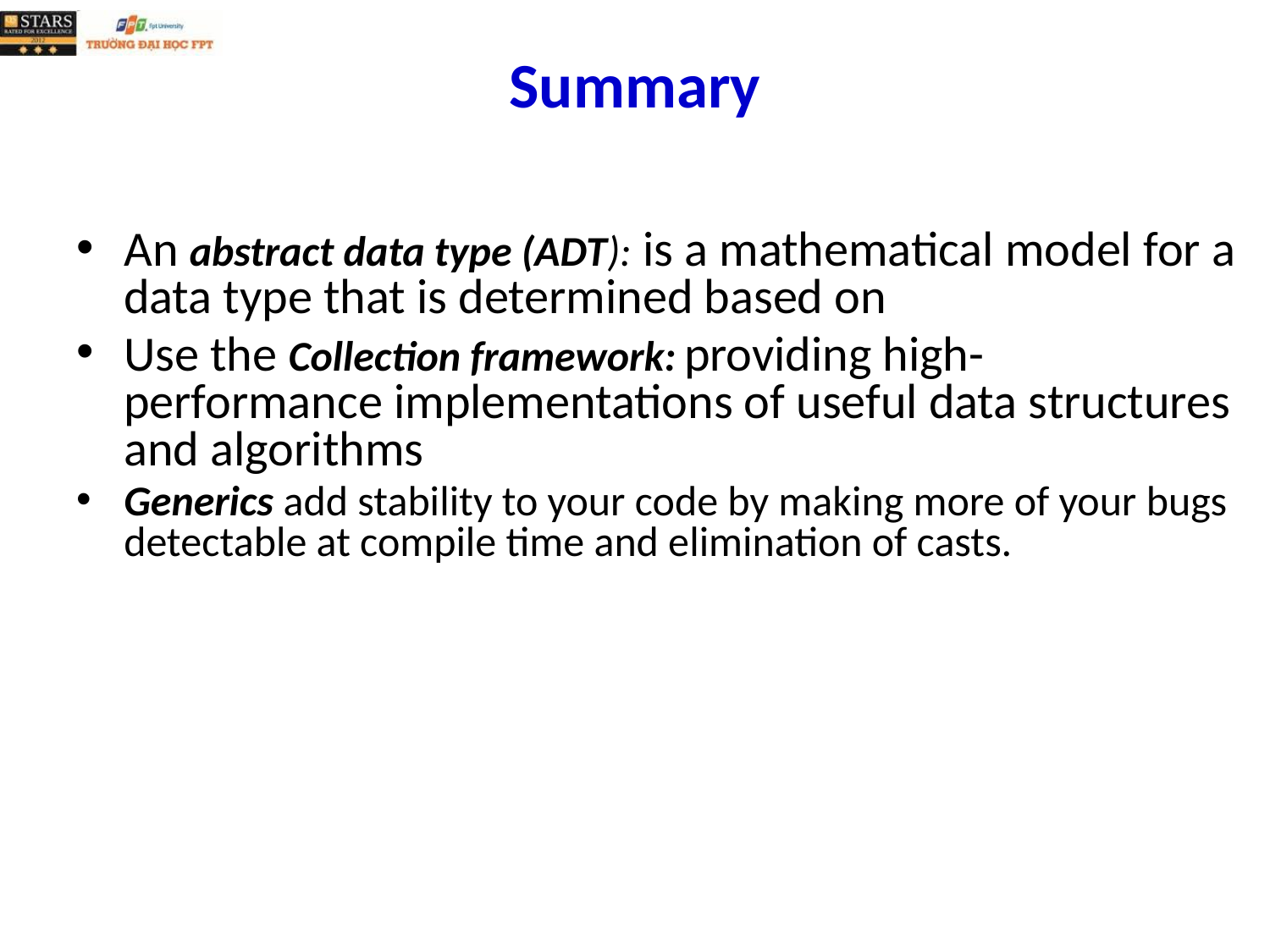

# Summary
An abstract data type (ADT): is a mathematical model for a data type that is determined based on
Use the Collection framework: providing high-performance implementations of useful data structures and algorithms
Generics add stability to your code by making more of your bugs detectable at compile time and elimination of casts.